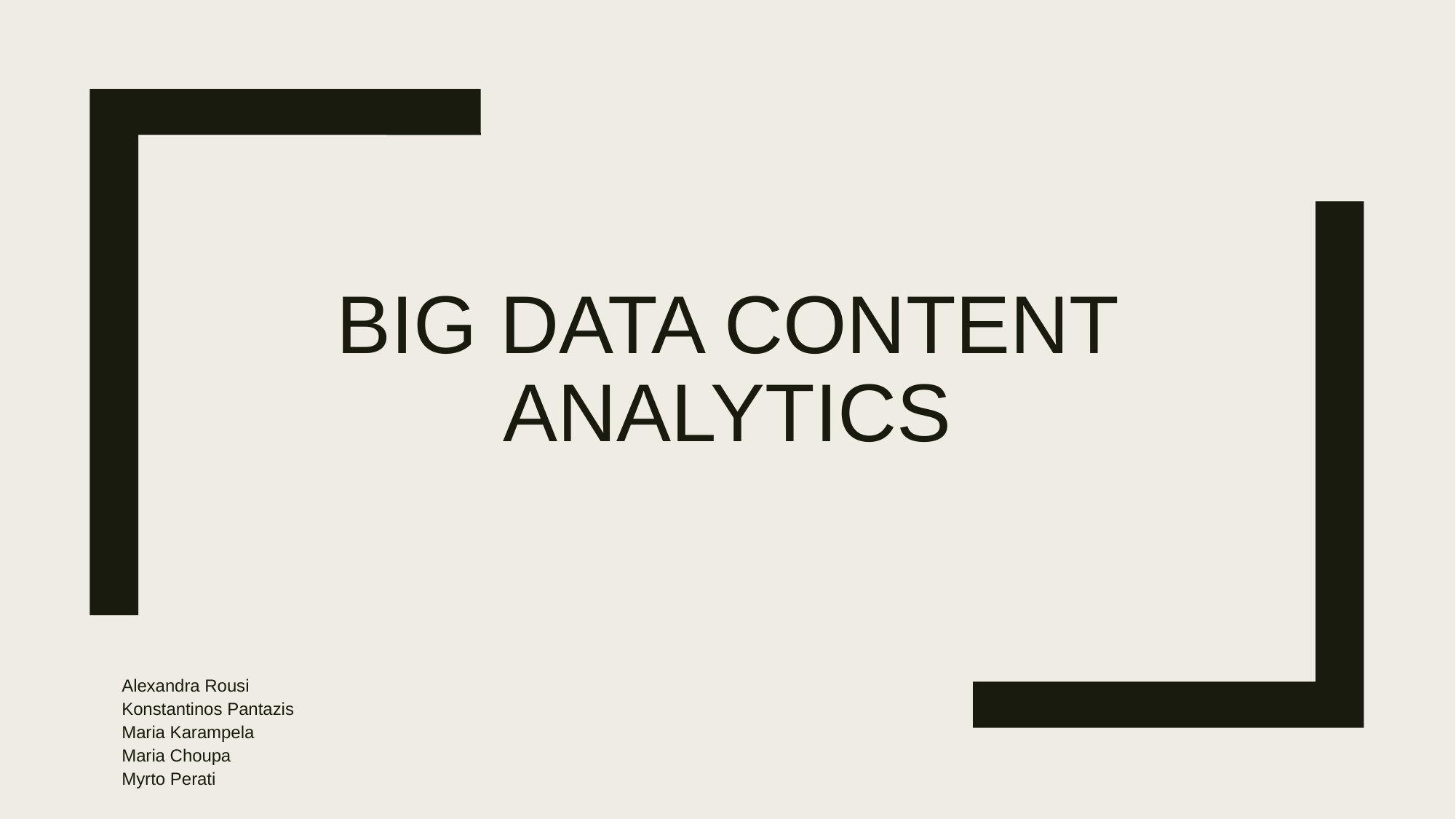

# Big Data Content Analytics
Alexandra Rousi
Konstantinos Pantazis
Maria Karampela
Maria Choupa
Myrto Perati